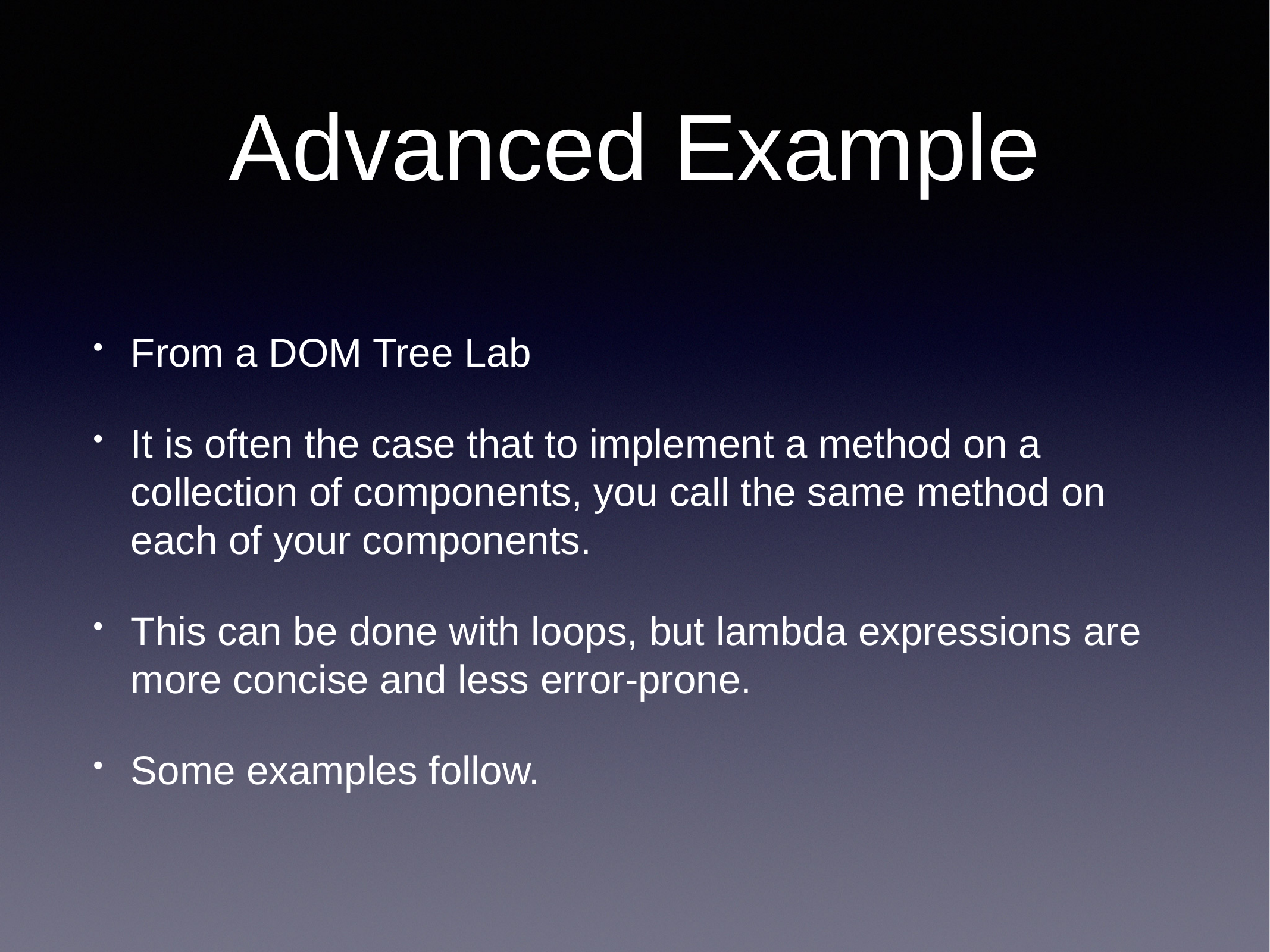

# Advanced Example
From a DOM Tree Lab
It is often the case that to implement a method on a collection of components, you call the same method on each of your components.
This can be done with loops, but lambda expressions are more concise and less error-prone.
Some examples follow.